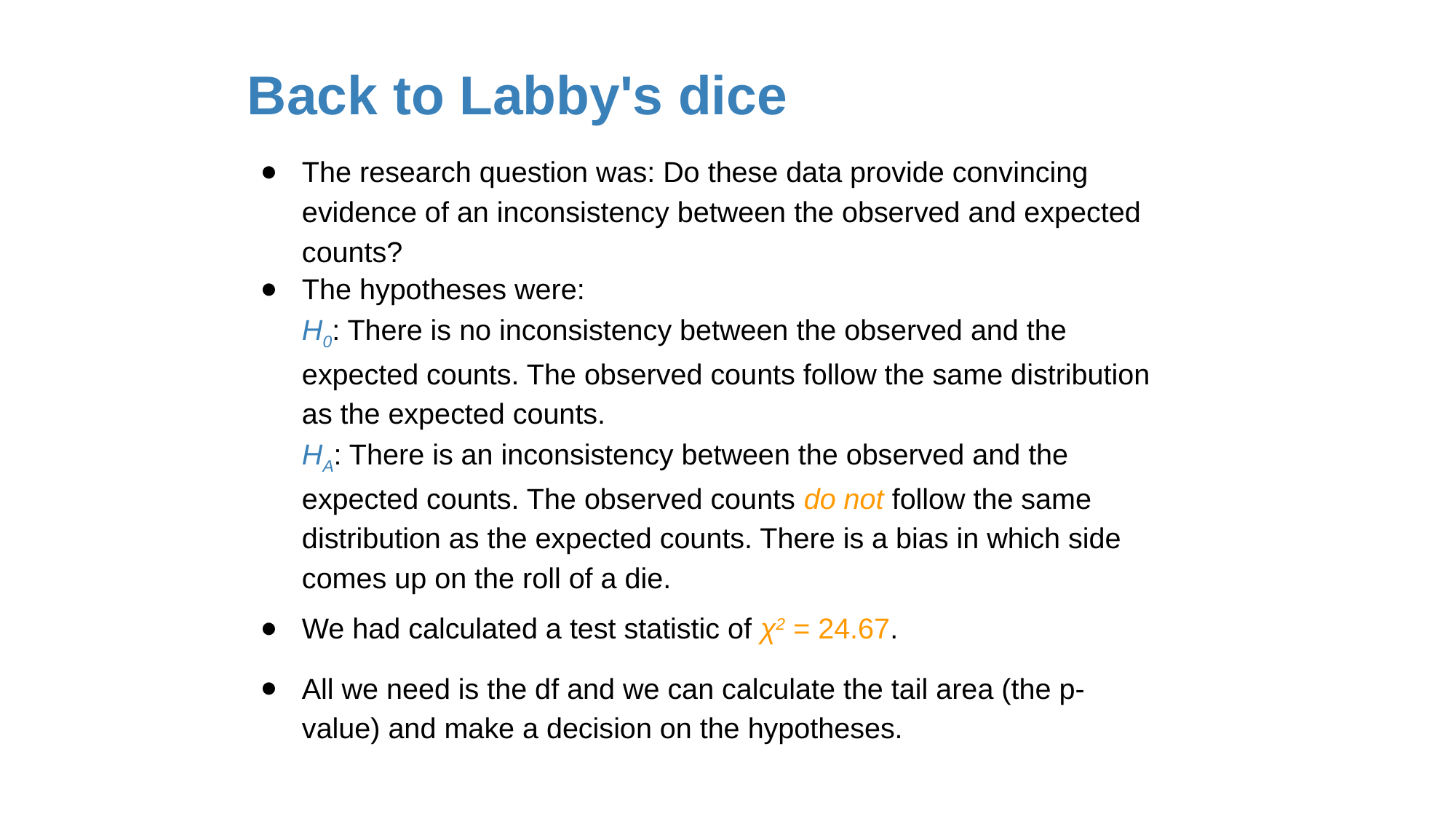

# Back to Labby's dice
The research question was: Do these data provide convincing evidence of an inconsistency between the observed and expected counts?
The hypotheses were:
H0: There is no inconsistency between the observed and the expected counts. The observed counts follow the same distribution as the expected counts.
HA: There is an inconsistency between the observed and the expected counts. The observed counts do not follow the same distribution as the expected counts. There is a bias in which side comes up on the roll of a die.

We had calculated a test statistic of χ2 = 24.67.
All we need is the df and we can calculate the tail area (the p-value) and make a decision on the hypotheses.